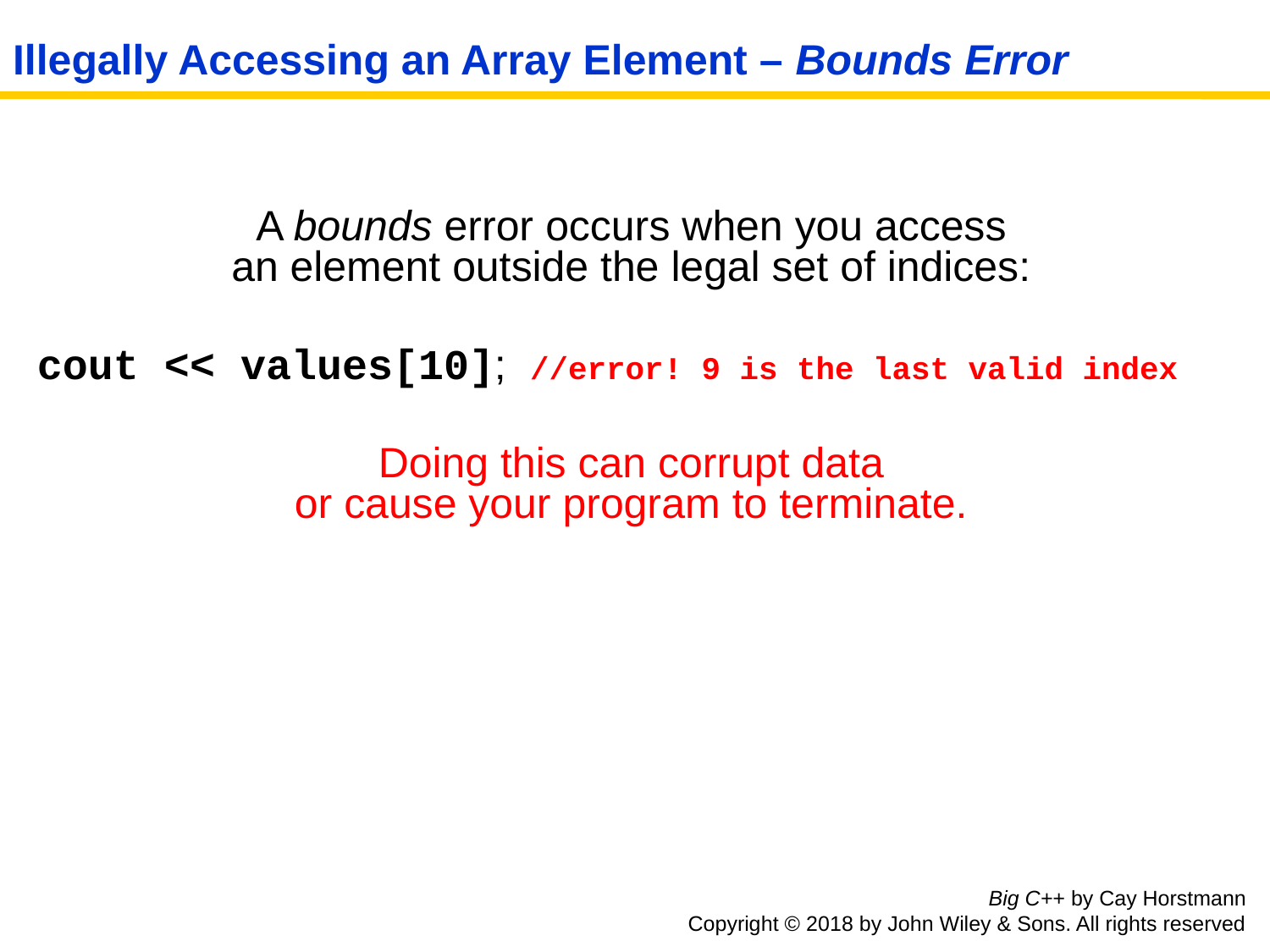

# Illegally Accessing an Array Element – Bounds Error

	A bounds error occurs when you access
an element outside the legal set of indices:

cout << values[10];  //error! 9 is the last valid index

	Doing this can corrupt data
or cause your program to terminate.
Big C++ by Cay Horstmann
Copyright © 2018 by John Wiley & Sons. All rights reserved